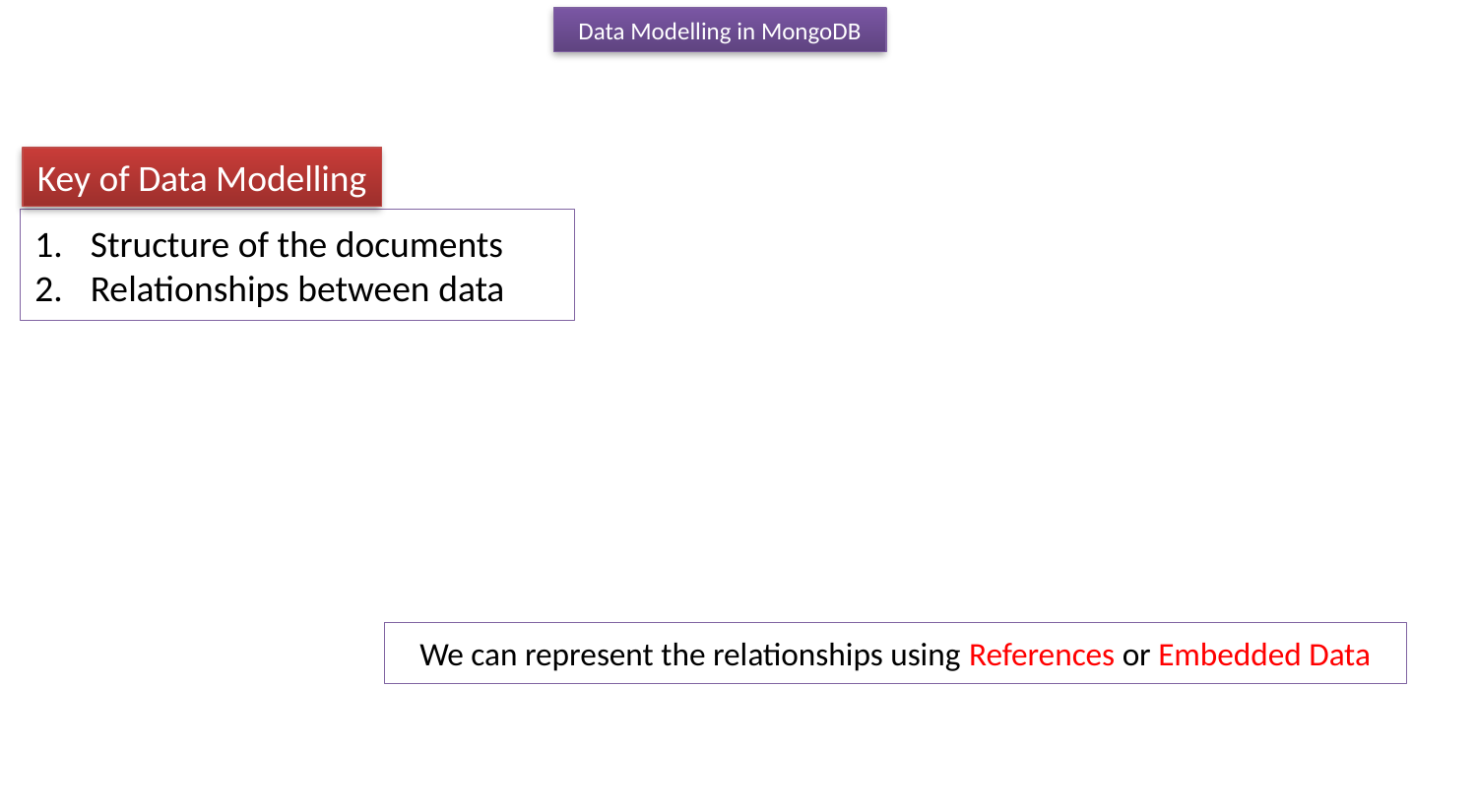

Data Modelling in MongoDB

Key of Data Modelling
Structure of the documents
Relationships between data
We can represent the relationships using References or Embedded Data